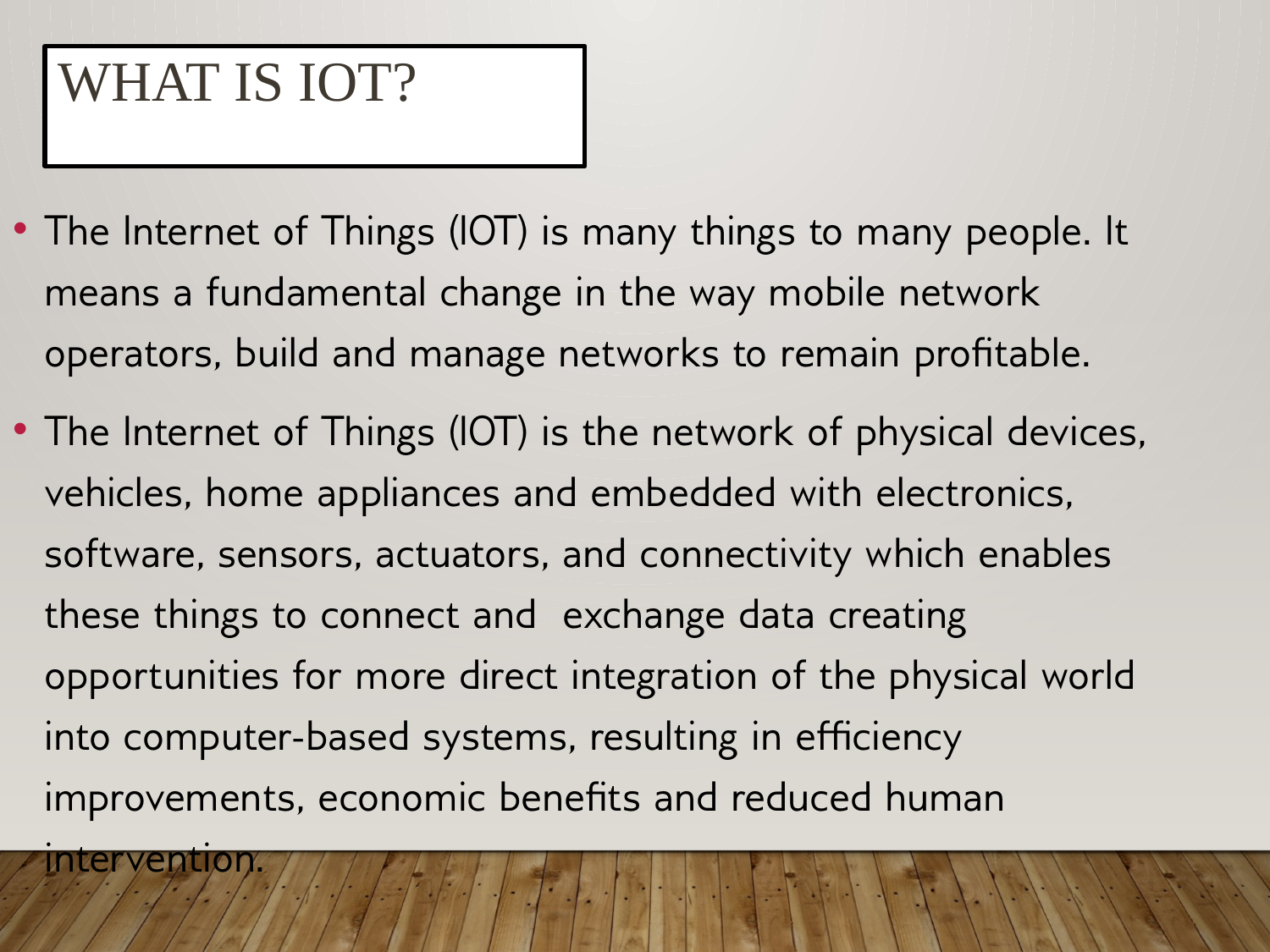

What is IOT?
The Internet of Things (IOT) is many things to many people. It means a fundamental change in the way mobile network operators, build and manage networks to remain profitable.
The Internet of Things (IOT) is the network of physical devices, vehicles, home appliances and embedded with electronics, software, sensors, actuators, and connectivity which enables these things to connect and  exchange data creating opportunities for more direct integration of the physical world into computer-based systems, resulting in efficiency improvements, economic benefits and reduced human intervention.